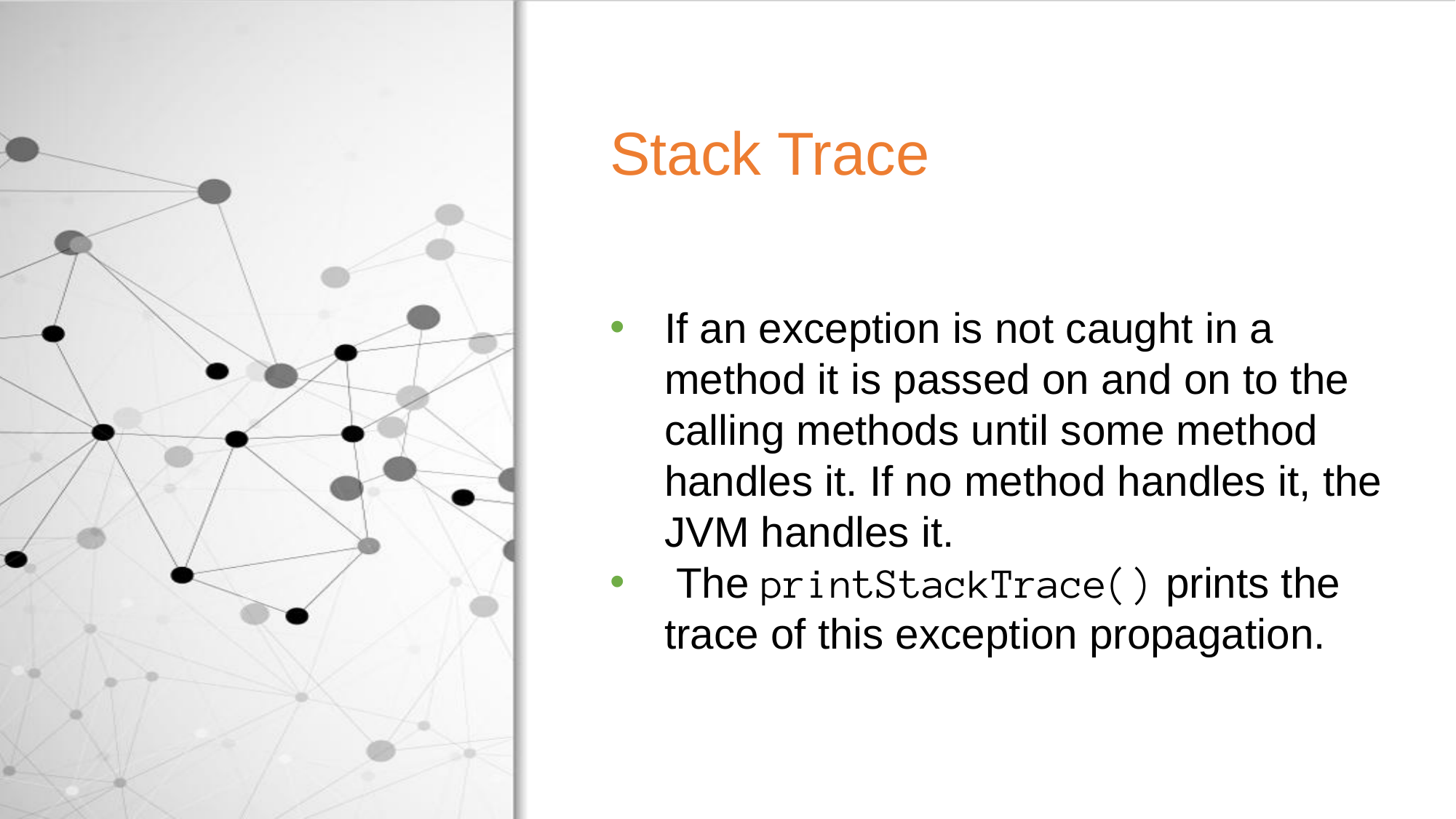

Stack Trace
If an exception is not caught in a method it is passed on and on to the calling methods until some method handles it. If no method handles it, the  JVM handles it.
 The printStackTrace() prints the trace of this exception propagation.